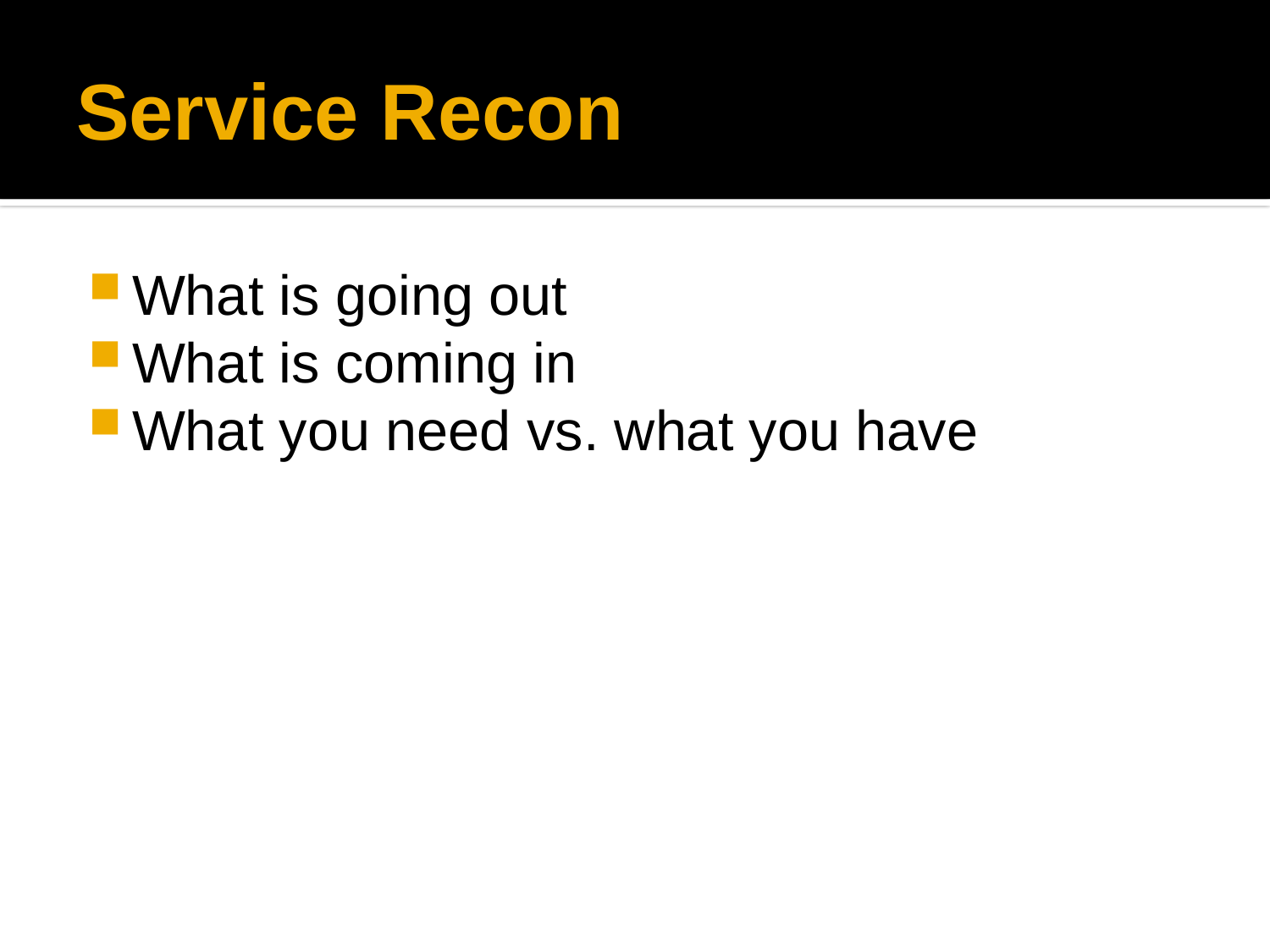

# Service Recon
What is going out
What is coming in
What you need vs. what you have